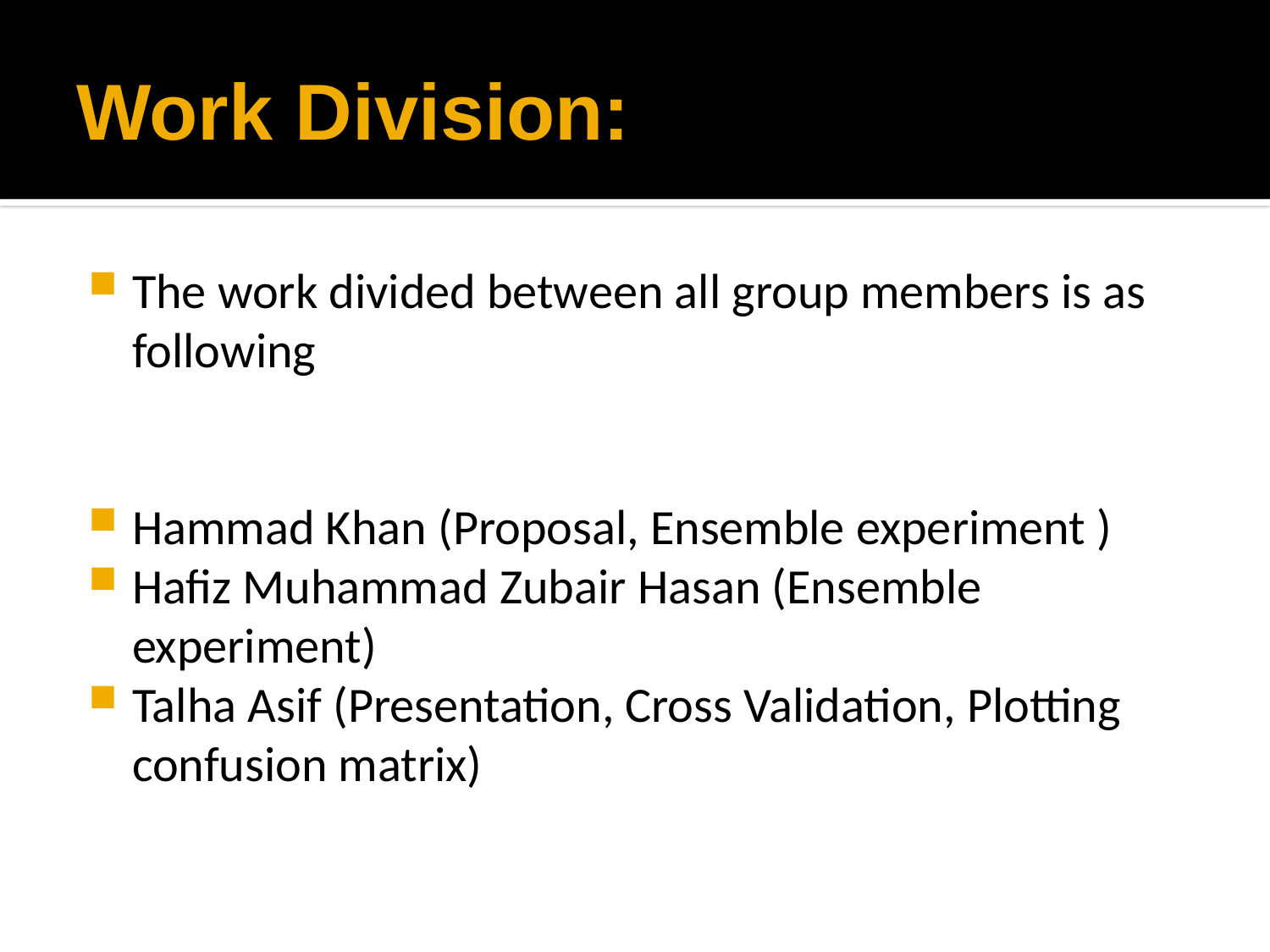

# Work Division:
The work divided between all group members is as following

Hammad Khan (Proposal, Ensemble experiment )
Hafiz Muhammad Zubair Hasan (Ensemble experiment)
Talha Asif (Presentation, Cross Validation, Plotting confusion matrix)